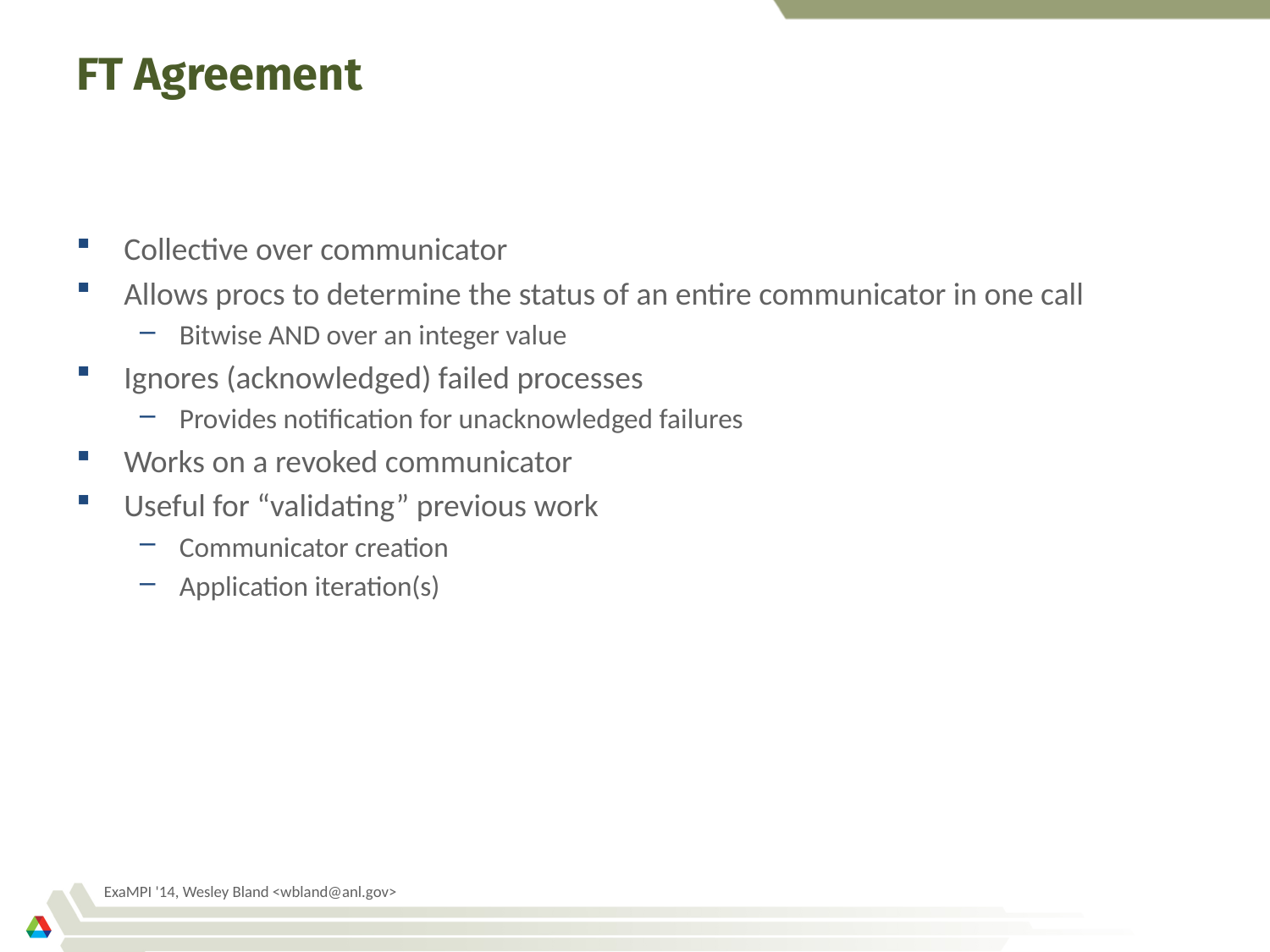

# FT Agreement
Collective over communicator
Allows procs to determine the status of an entire communicator in one call
Bitwise AND over an integer value
Ignores (acknowledged) failed processes
Provides notification for unacknowledged failures
Works on a revoked communicator
Useful for “validating” previous work
Communicator creation
Application iteration(s)

ExaMPI '14, Wesley Bland <wbland@anl.gov>